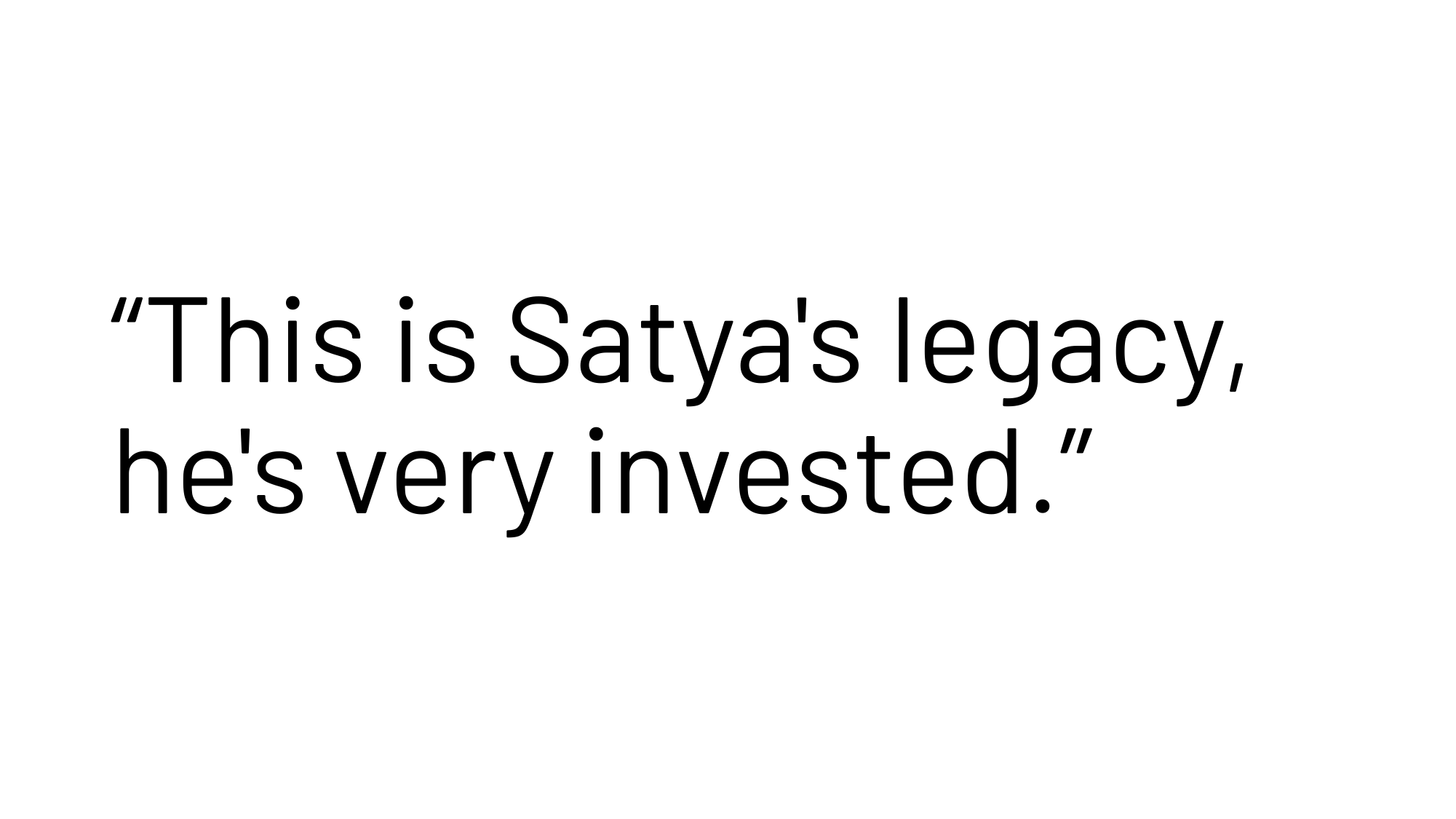

# “This is Satya's legacy, he's very invested.”